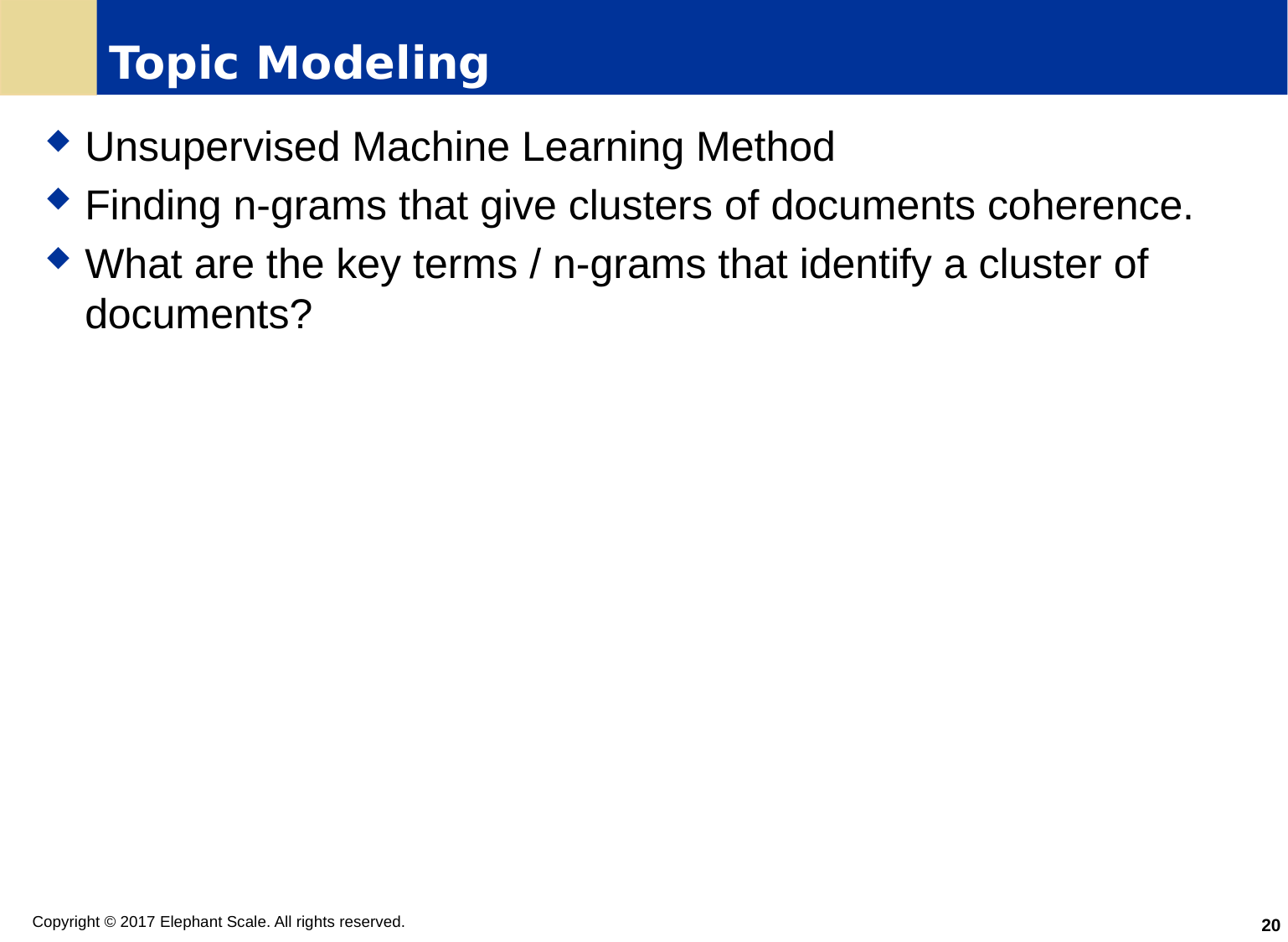

# Topic Modeling
Unsupervised Machine Learning Method
Finding n-grams that give clusters of documents coherence.
What are the key terms / n-grams that identify a cluster of documents?
20
Copyright © 2017 Elephant Scale. All rights reserved.